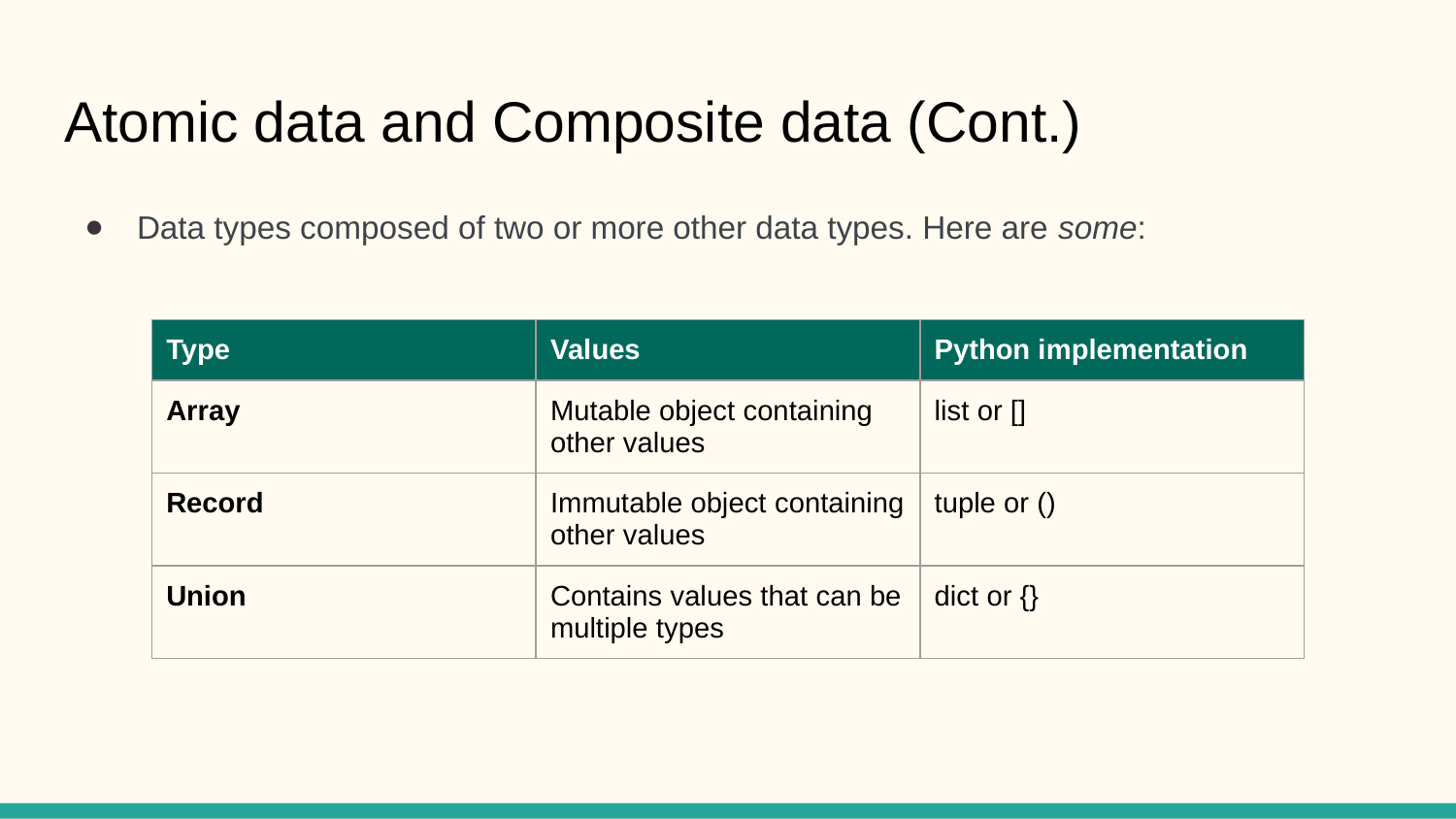

# Atomic data and Composite data (Cont.)
Data types composed of two or more other data types. Here are some:
| Type | Values | Python implementation |
| --- | --- | --- |
| Array | Mutable object containing other values | list or [] |
| Record | Immutable object containing other values | tuple or () |
| Union | Contains values that can be multiple types | dict or {} |